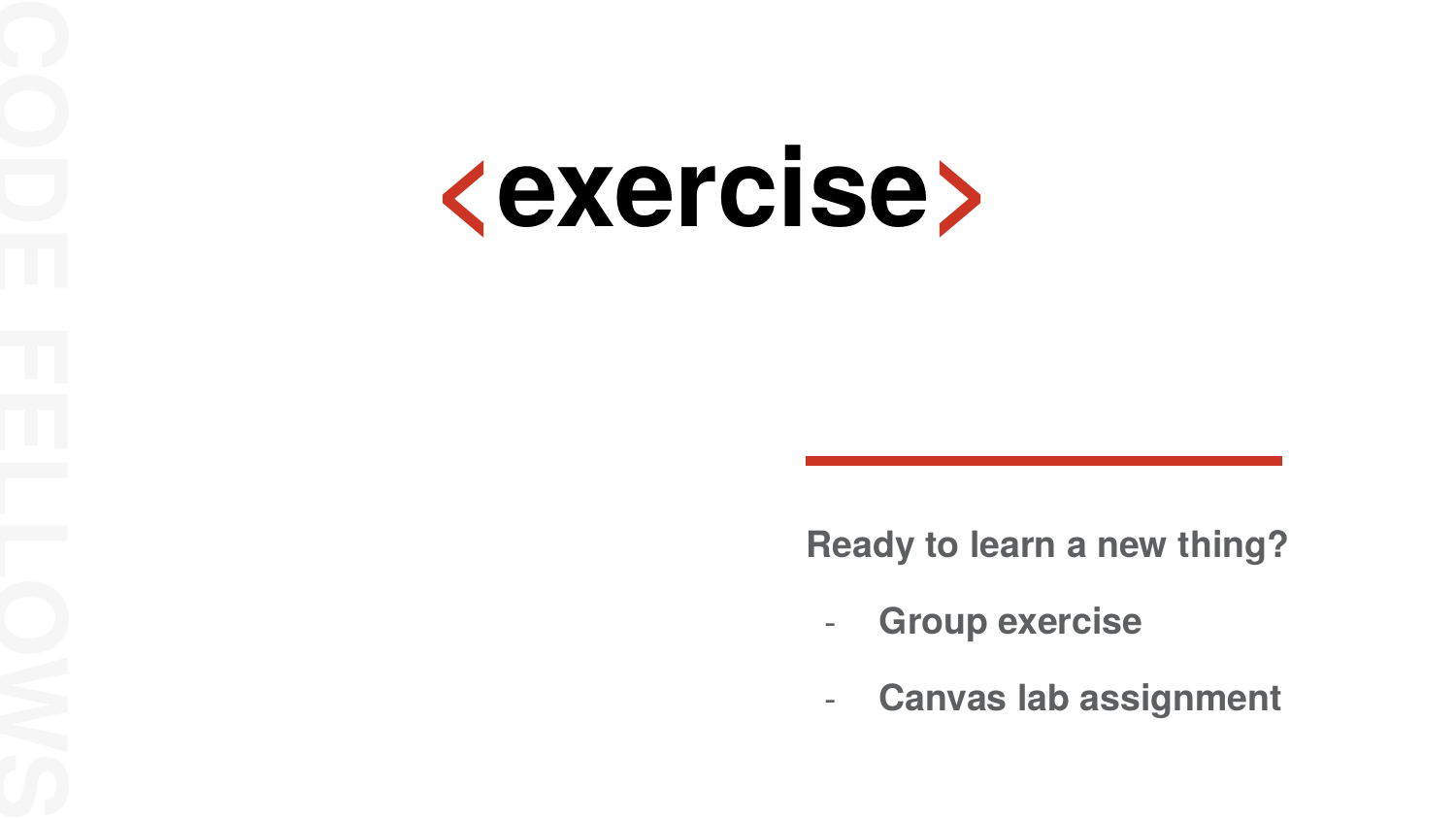

<exercise>
Ready to learn a new thing?
Group exercise
Canvas lab assignment